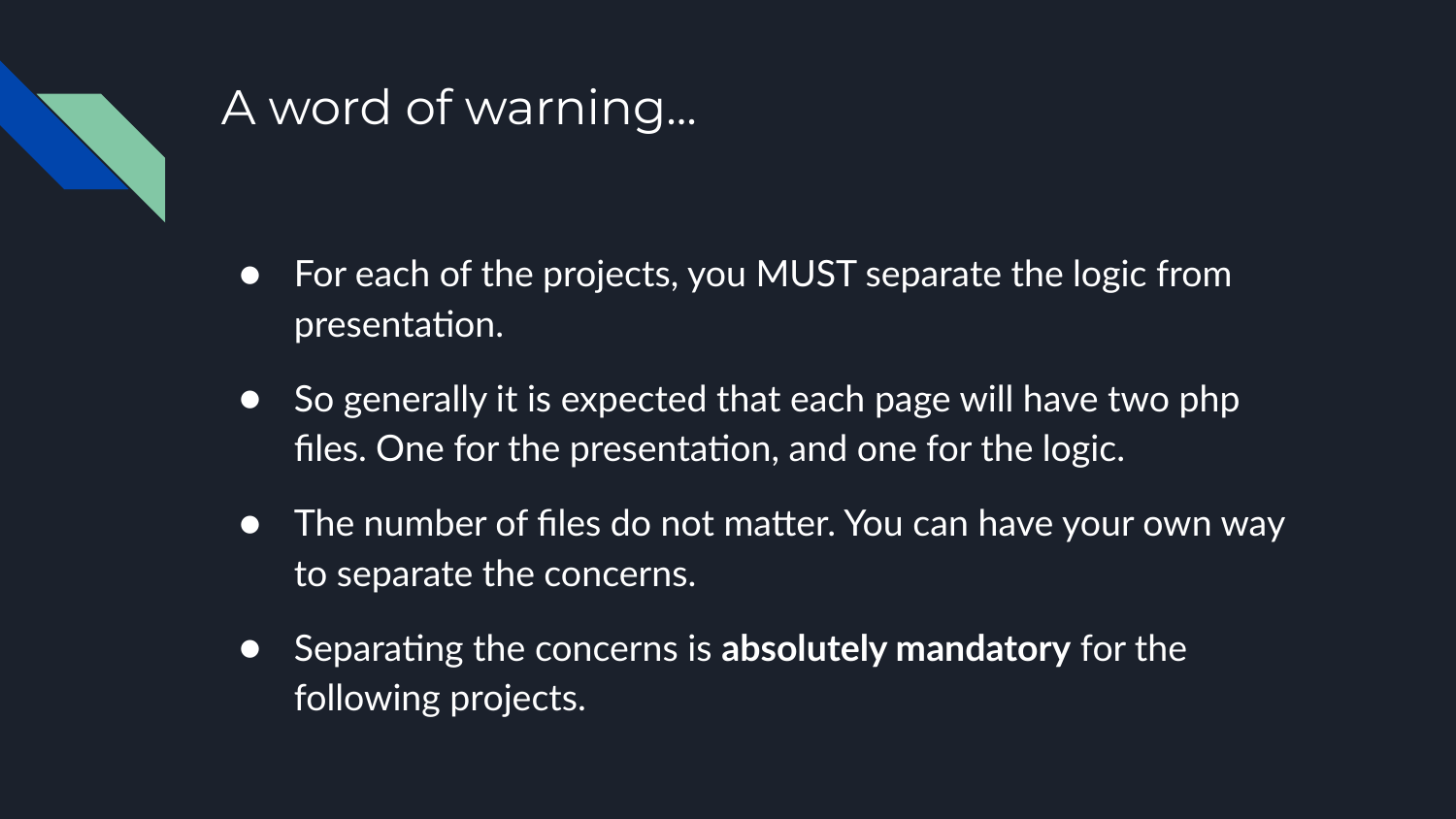

# A word of warning...
For each of the projects, you MUST separate the logic from presentation.
So generally it is expected that each page will have two php files. One for the presentation, and one for the logic.
The number of files do not matter. You can have your own way to separate the concerns.
Separating the concerns is absolutely mandatory for the following projects.